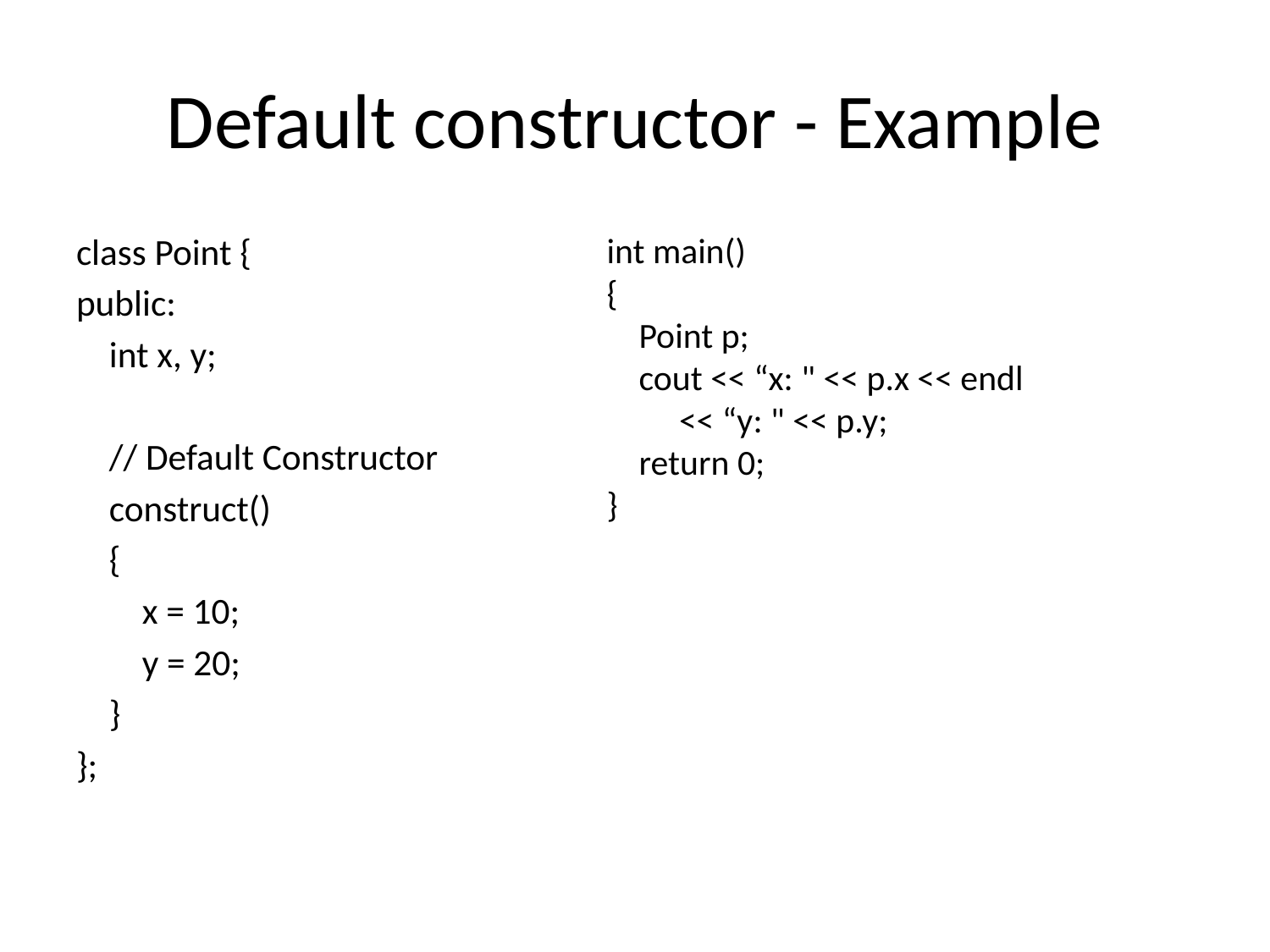

# Default constructor - Example
class Point {
public:
    int x, y;

    // Default Constructor
    construct()
    {
        x = 10;
        y = 20;
    }
};

int main()
{
    Point p;
    cout << “x: " << p.x << endl
         << “y: " << p.y;
    return 0;
}